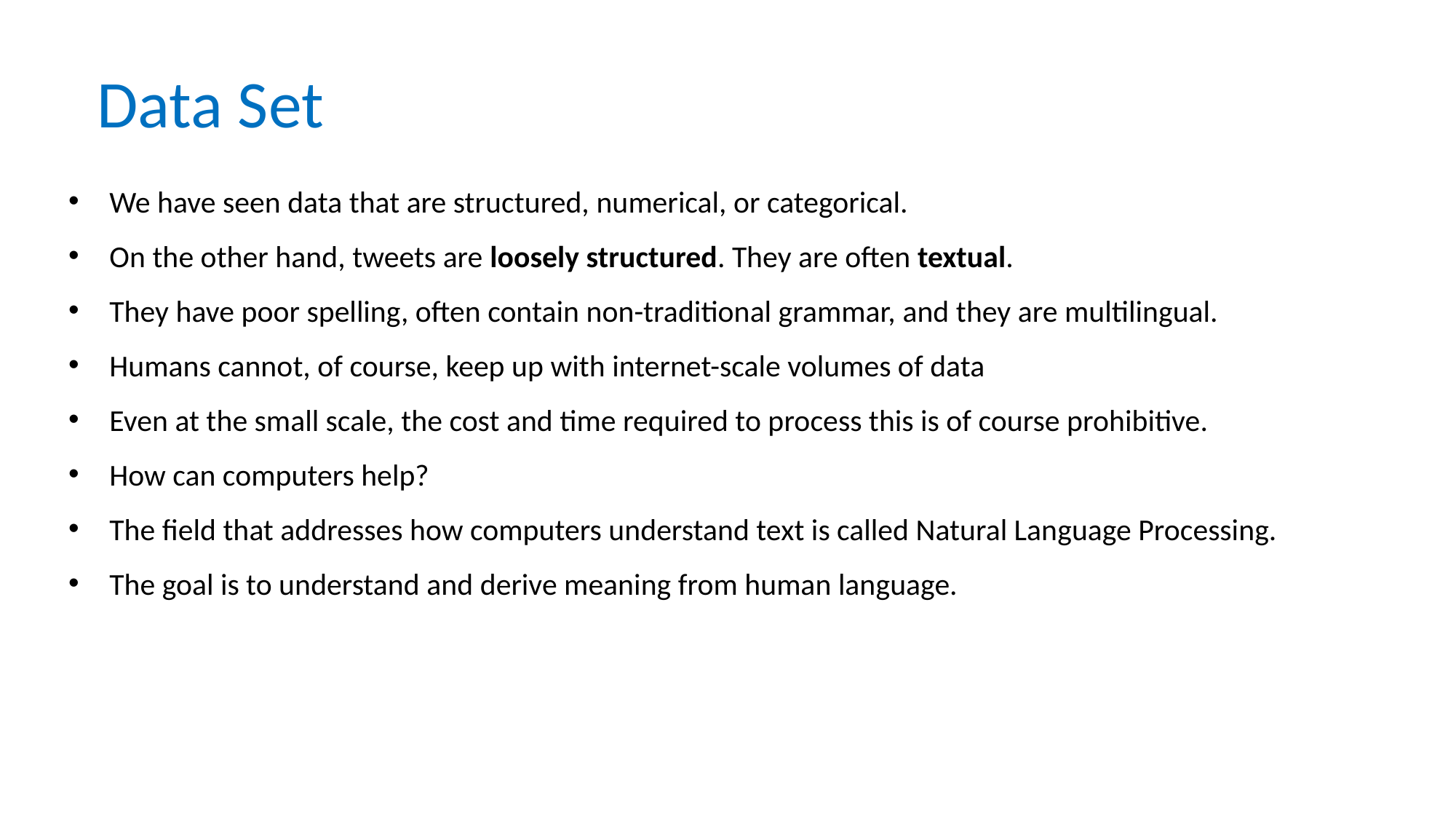

# Data Set
We have seen data that are structured, numerical, or categorical.
On the other hand, tweets are loosely structured. They are often textual.
They have poor spelling, often contain non-traditional grammar, and they are multilingual.
Humans cannot, of course, keep up with internet-scale volumes of data
Even at the small scale, the cost and time required to process this is of course prohibitive.
How can computers help?
The field that addresses how computers understand text is called Natural Language Processing.
The goal is to understand and derive meaning from human language.